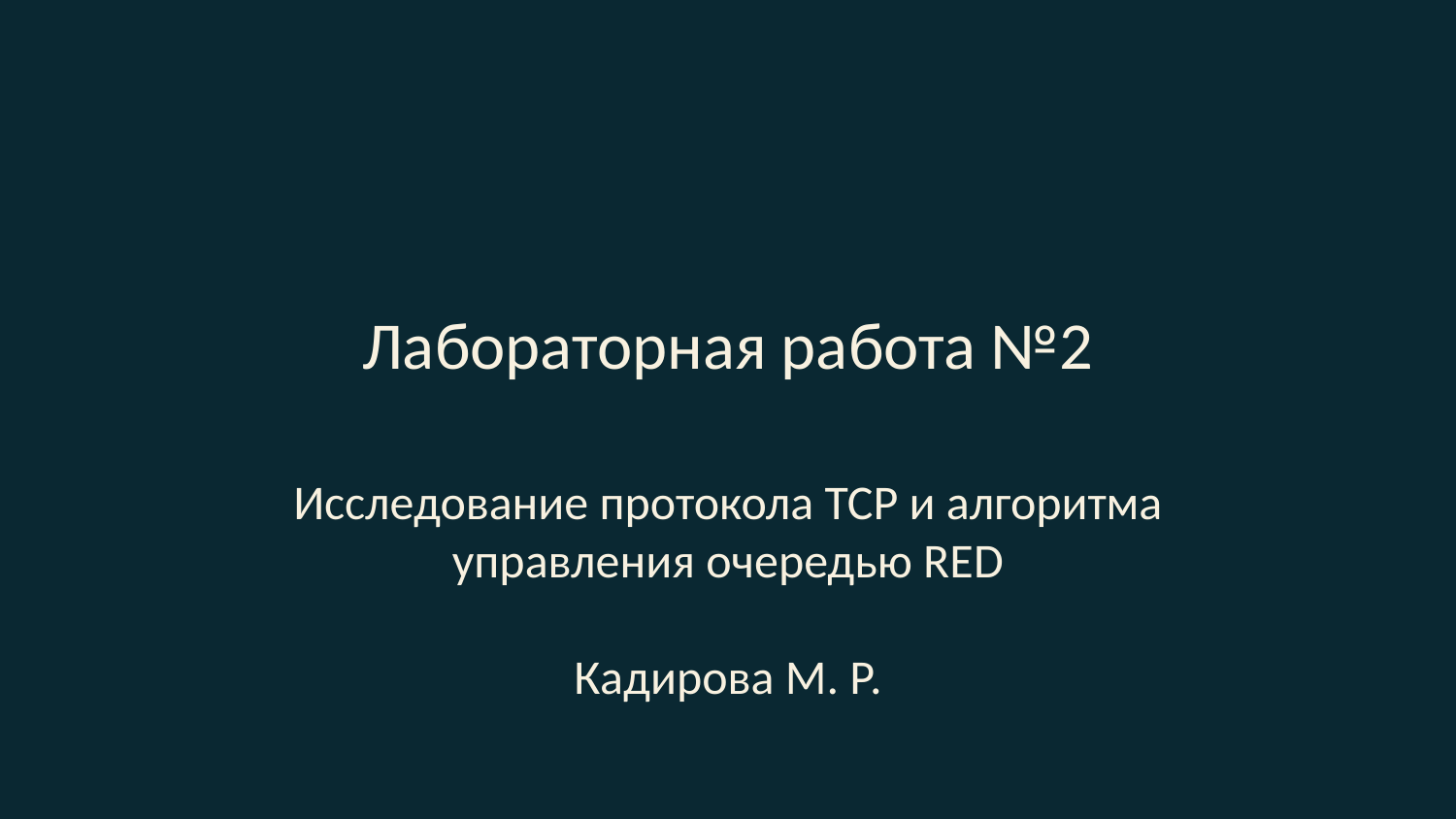

# Лабораторная работа №2
Исследование протокола TCP и алгоритма управления очередью RED
Кадирова М. Р.